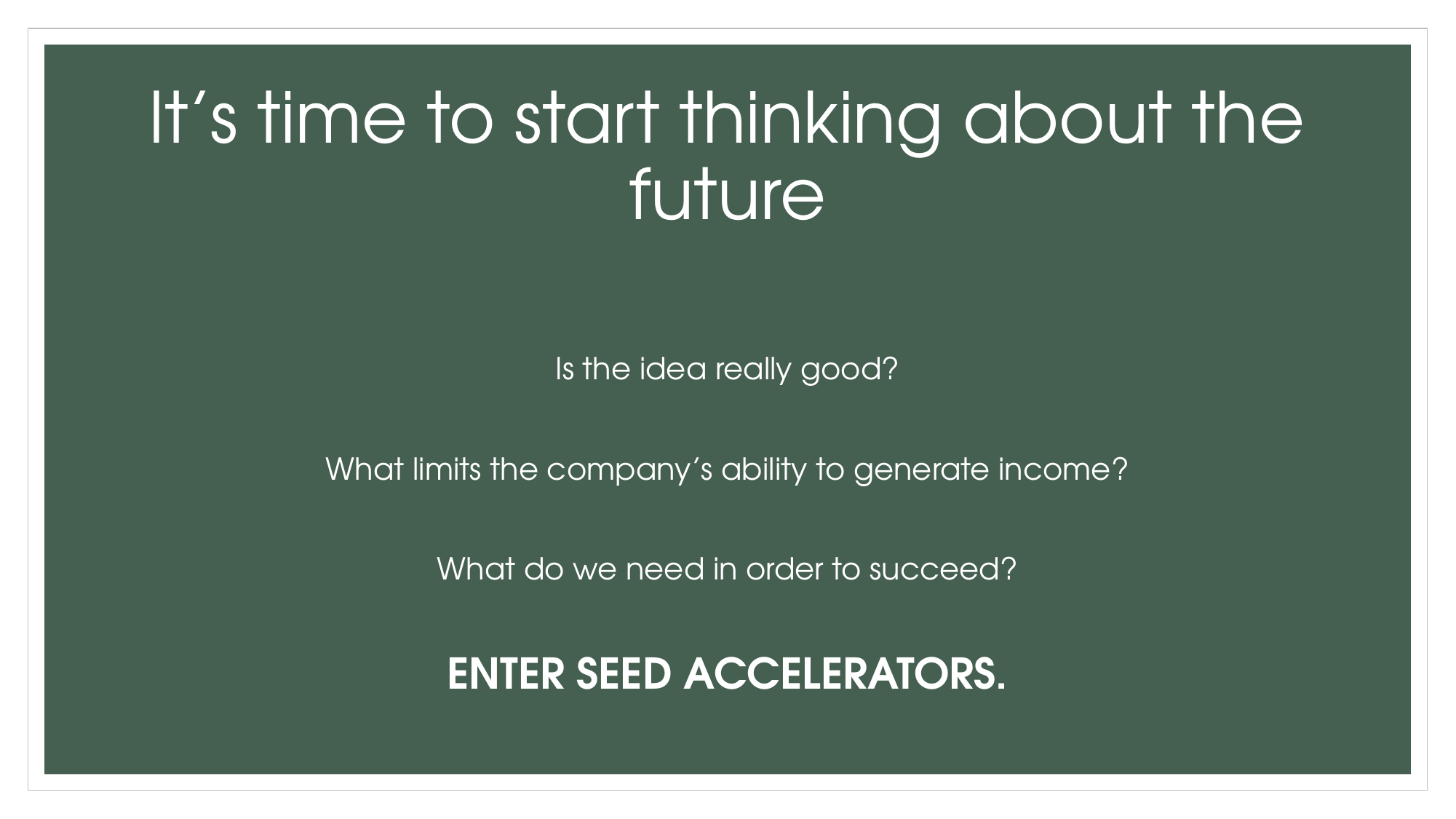

# It’s time to start thinking about the future

Is the idea really good?

What limits the company’s ability to generate income?

What do we need in order to succeed?

ENTER SEED ACCELERATORS.